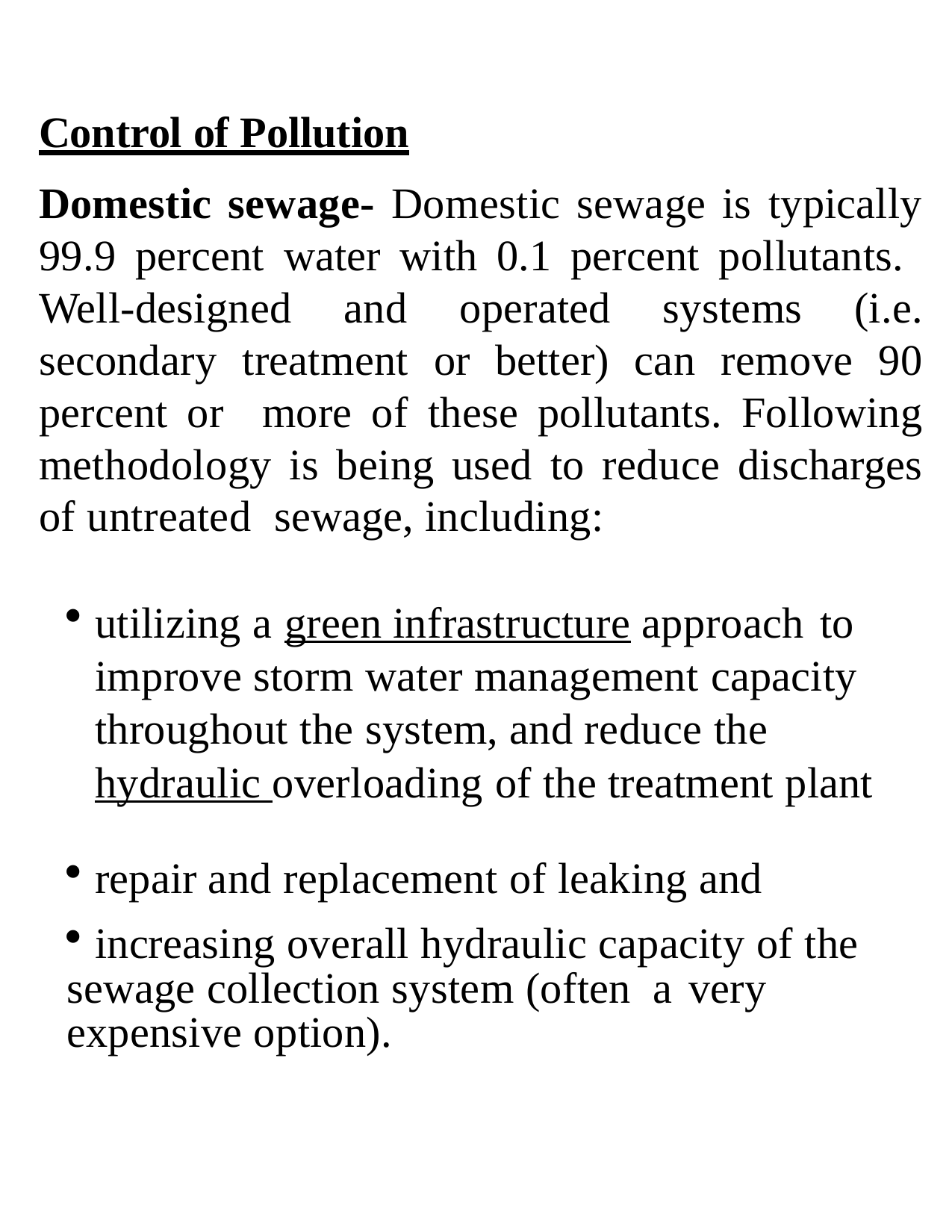

Control of Pollution
Domestic sewage- Domestic sewage is typically 99.9 percent water with 0.1 percent pollutants.  Well-designed and operated systems (i.e. secondary treatment or better) can remove 90 percent or  more of these pollutants. Following methodology is being used to reduce discharges of untreated  sewage, including:

utilizing a green infrastructure approach to improve storm water management capacity  throughout the system, and reduce the hydraulic overloading of the treatment plant

repair and replacement of leaking and

increasing overall hydraulic capacity of the

sewage collection system (often  a very

expensive option).